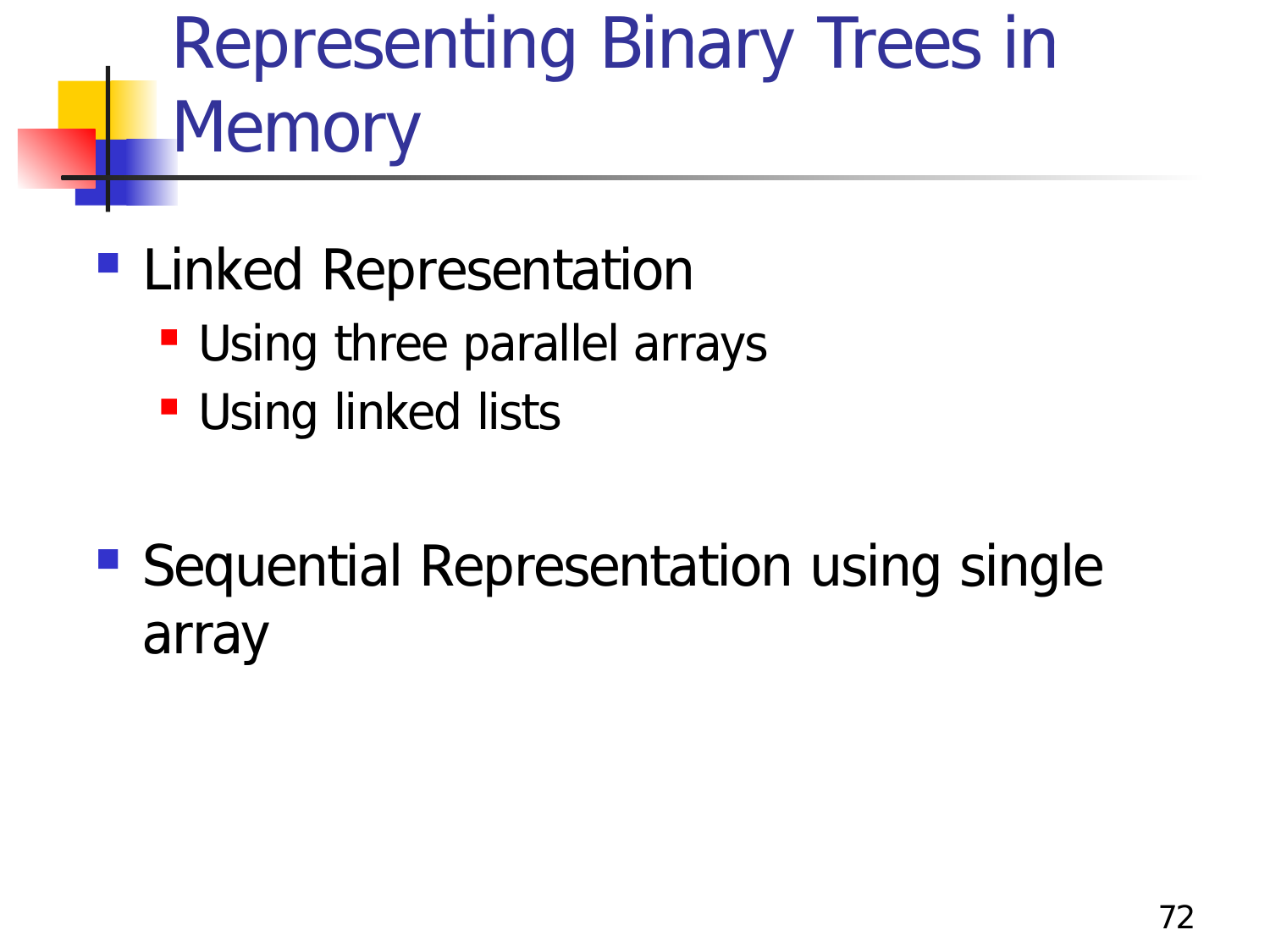

# Representing Binary Trees in Memory
Linked Representation
Using three parallel arrays
Using linked lists

Sequential Representation using single array
72